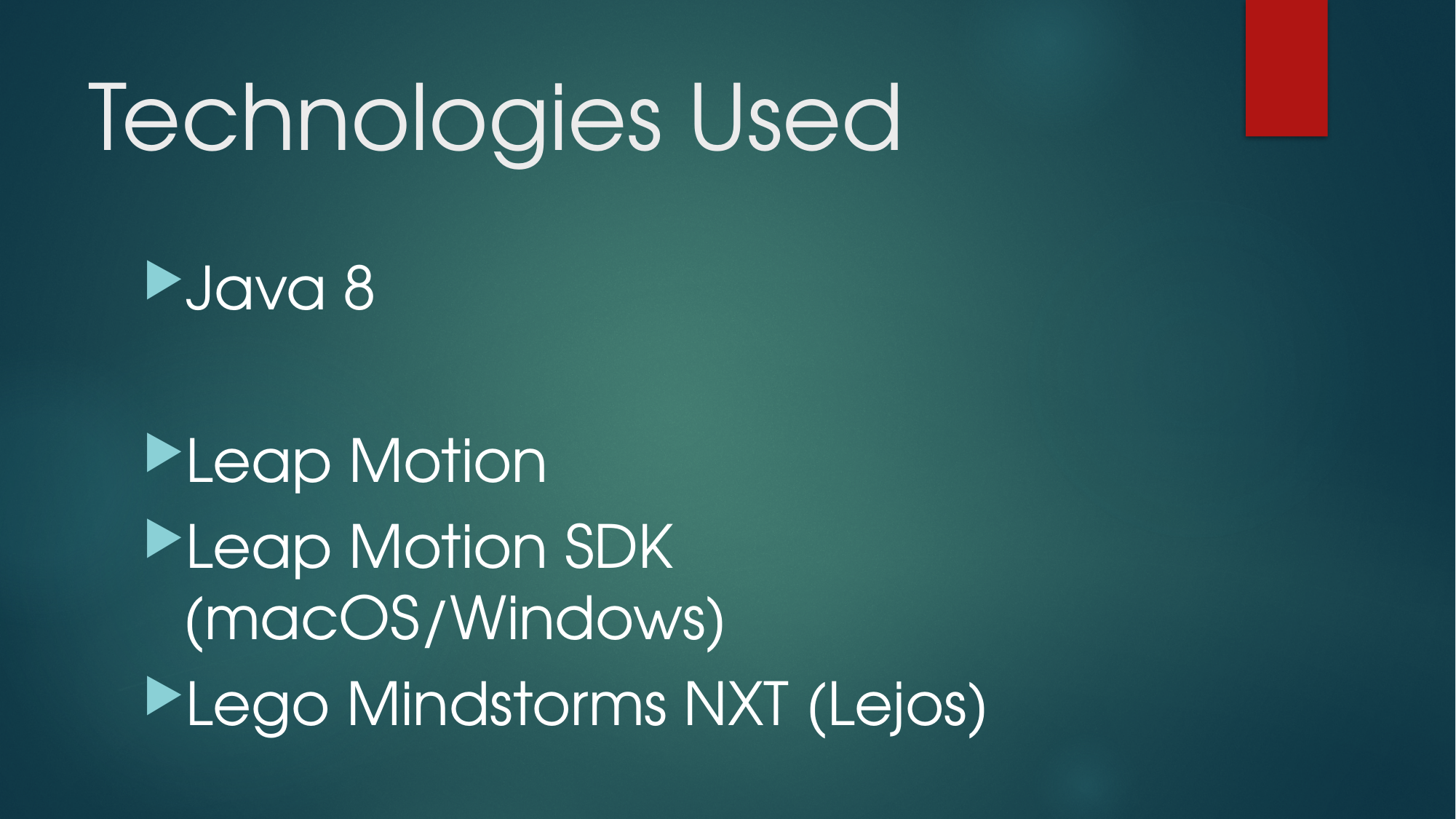

# Technologies Used
Java 8

Leap Motion
Leap Motion SDK (macOS/Windows)
Lego Mindstorms NXT (Lejos)